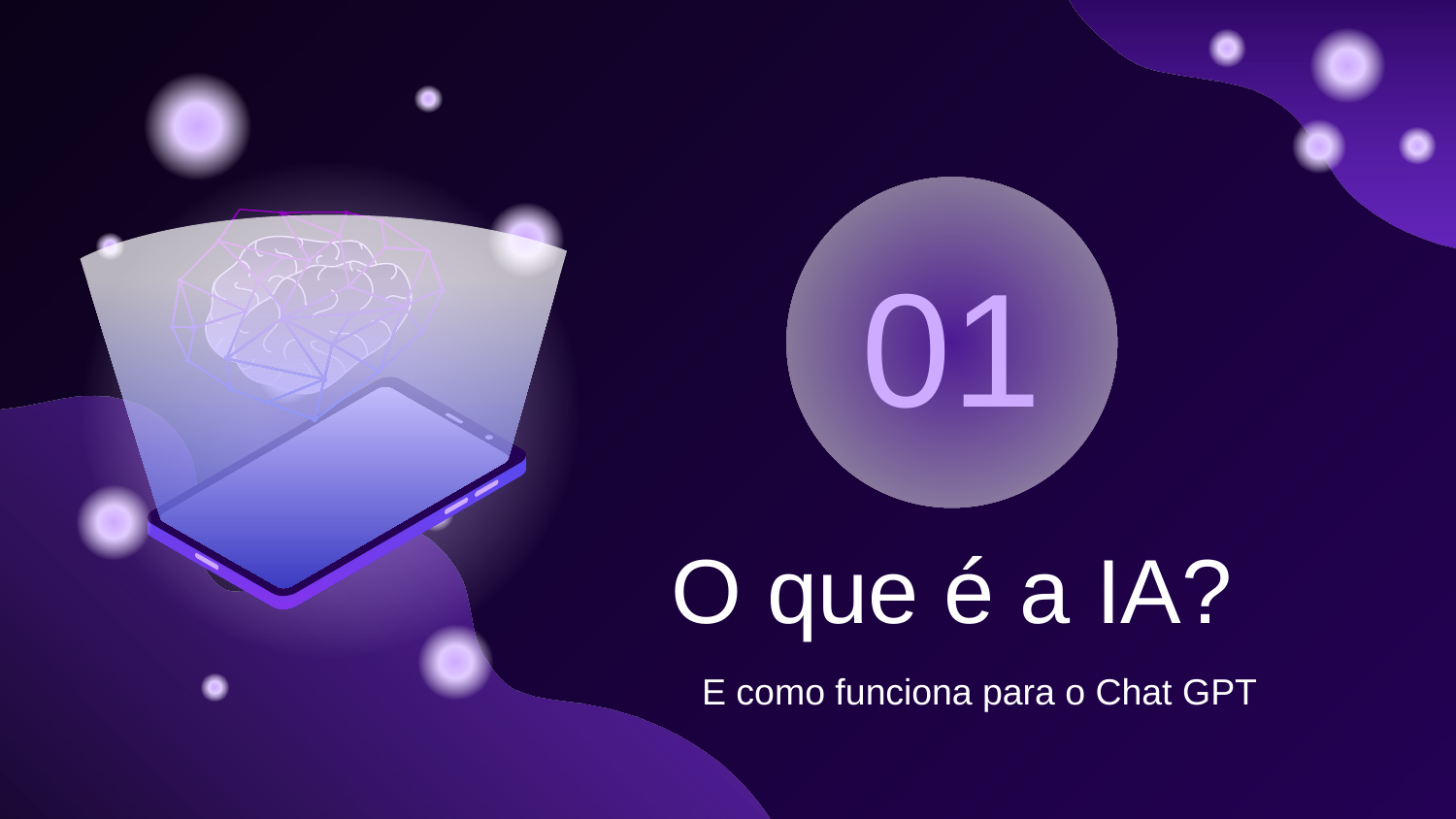

01
# O que é a IA?
E como funciona para o Chat GPT